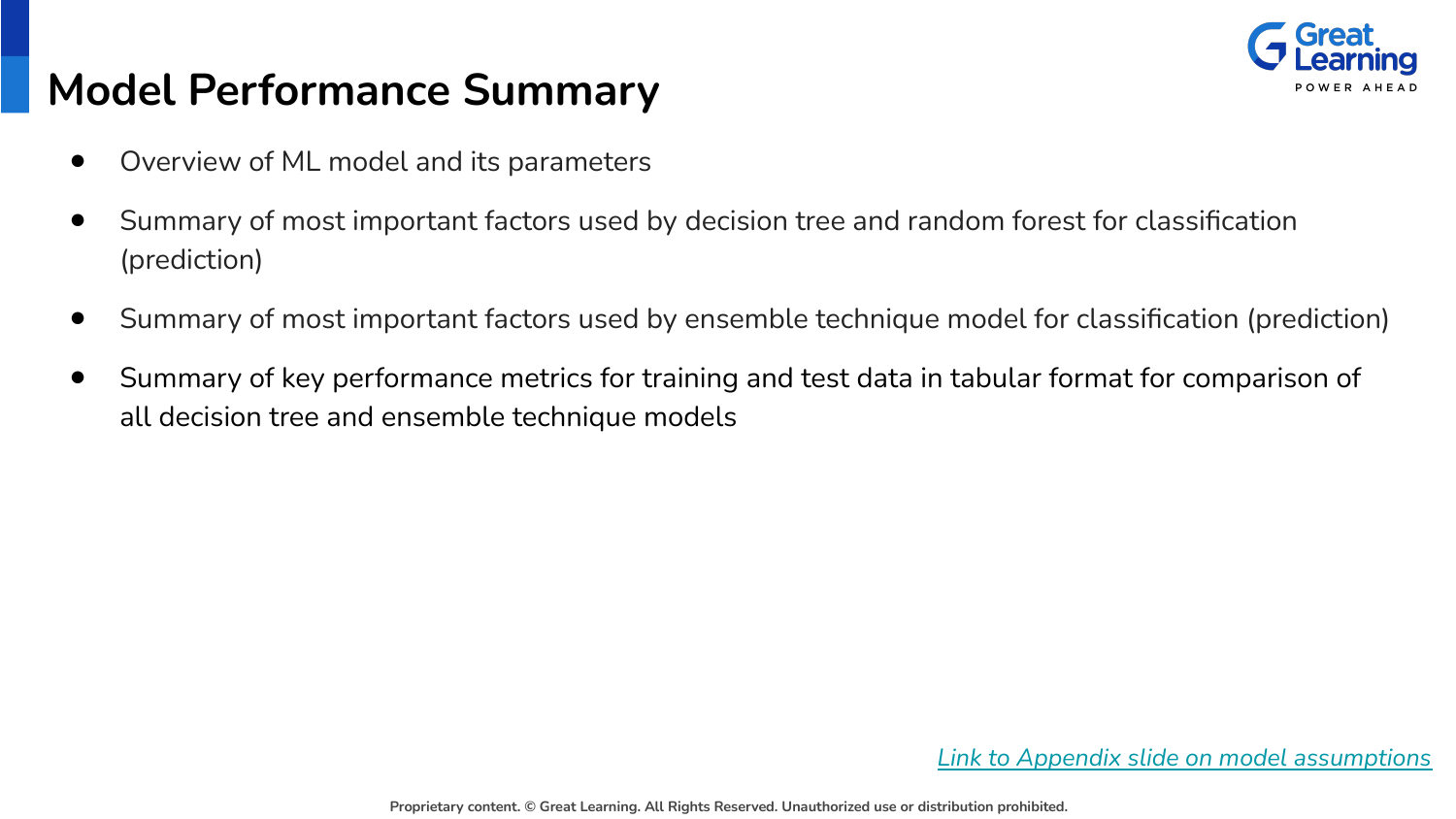

# Model Performance Summary
Overview of ML model and its parameters
Summary of most important factors used by decision tree and random forest for classification (prediction)
Summary of most important factors used by ensemble technique model for classification (prediction)
Summary of key performance metrics for training and test data in tabular format for comparison of all decision tree and ensemble technique models
Link to Appendix slide on model assumptions